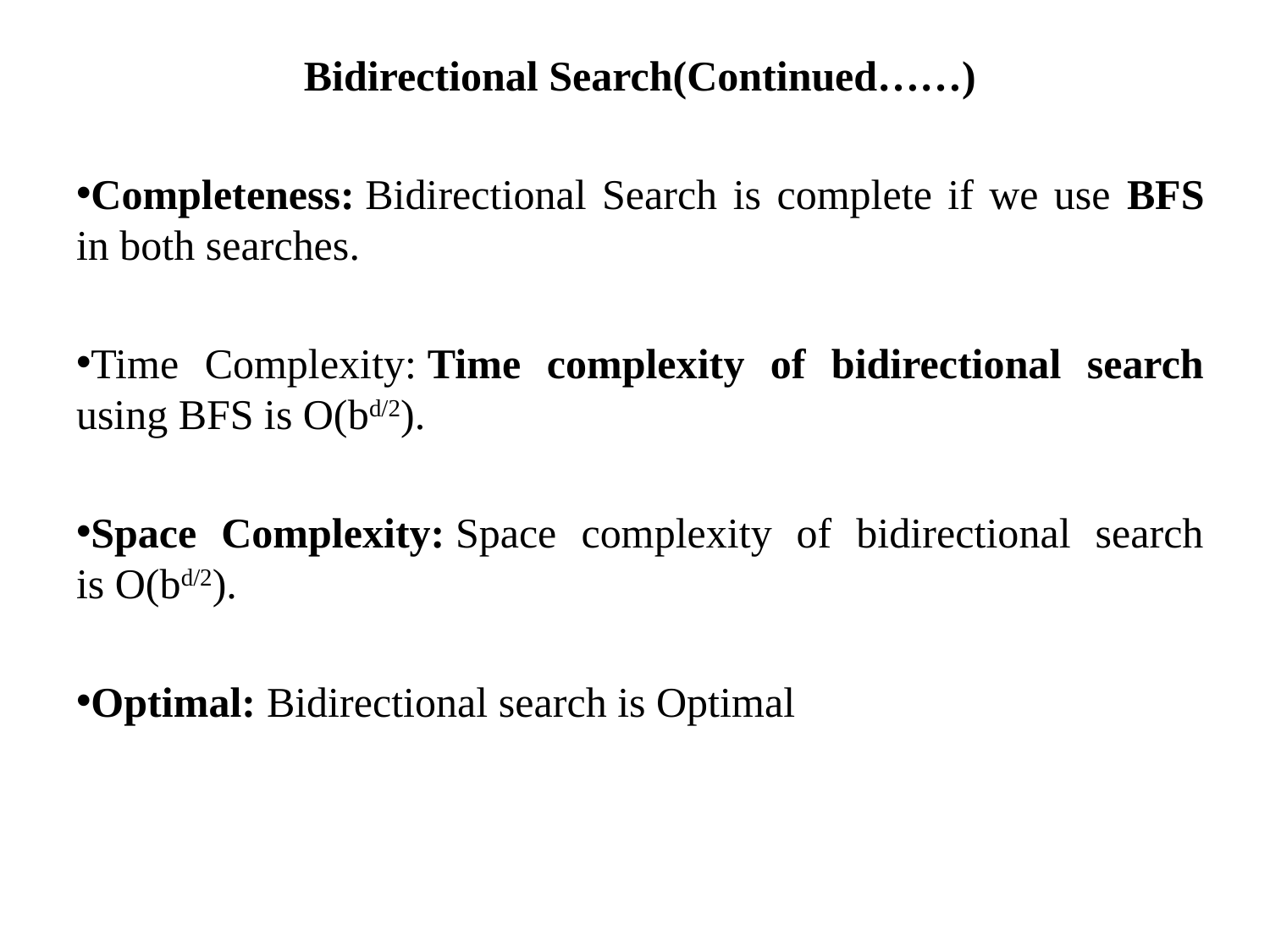

Bidirectional Search(Continued……)

Completeness: Bidirectional Search is complete if we use BFS in both searches.

Time Complexity: Time complexity of bidirectional search using BFS is O(bd/2).

Space Complexity: Space complexity of bidirectional search is O(bd/2).

Optimal: Bidirectional search is Optimal